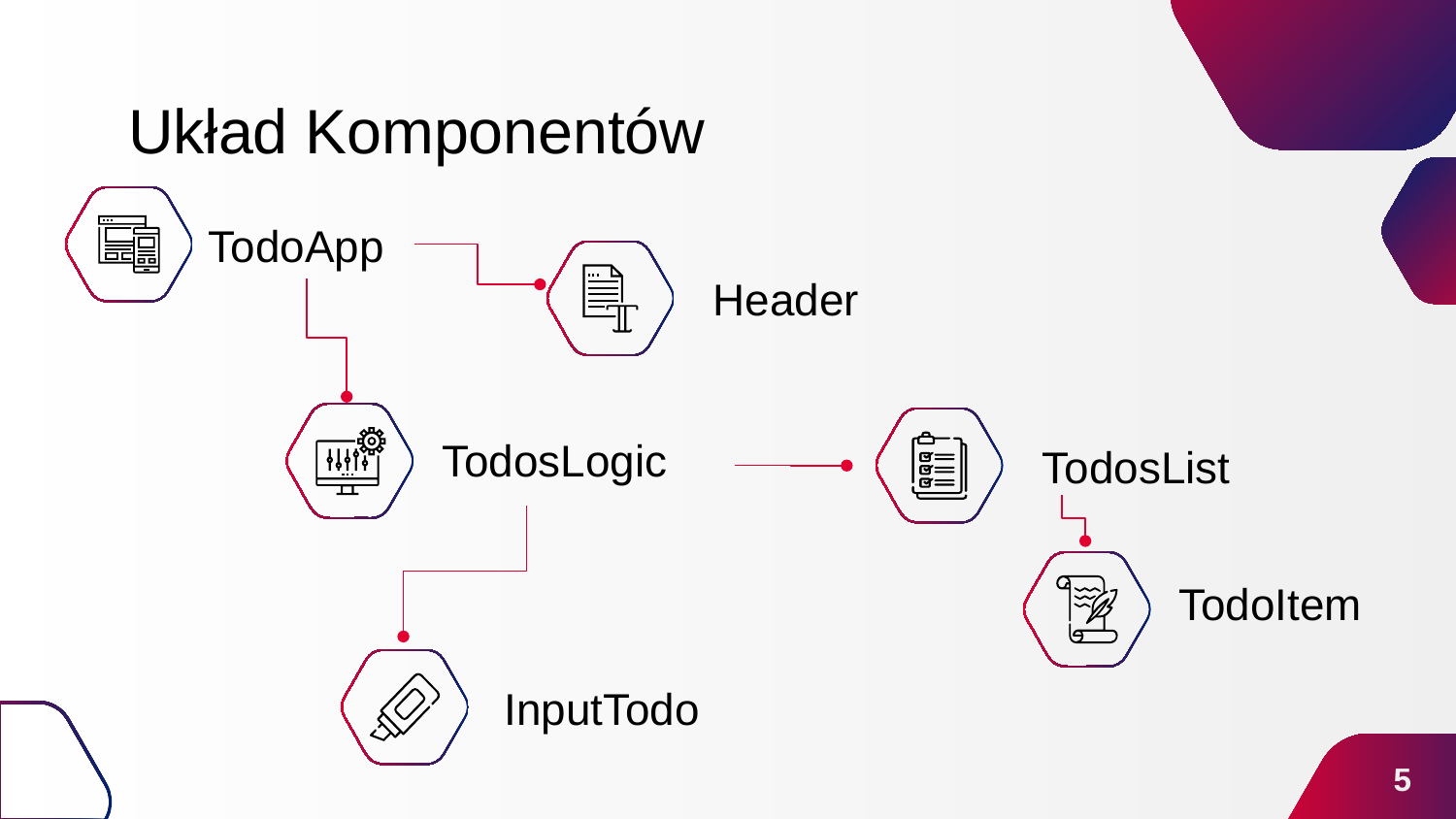

# Układ Komponentów

TodoApp

Header

TodosLogic

TodosList

TodoItem

InputTodo

5